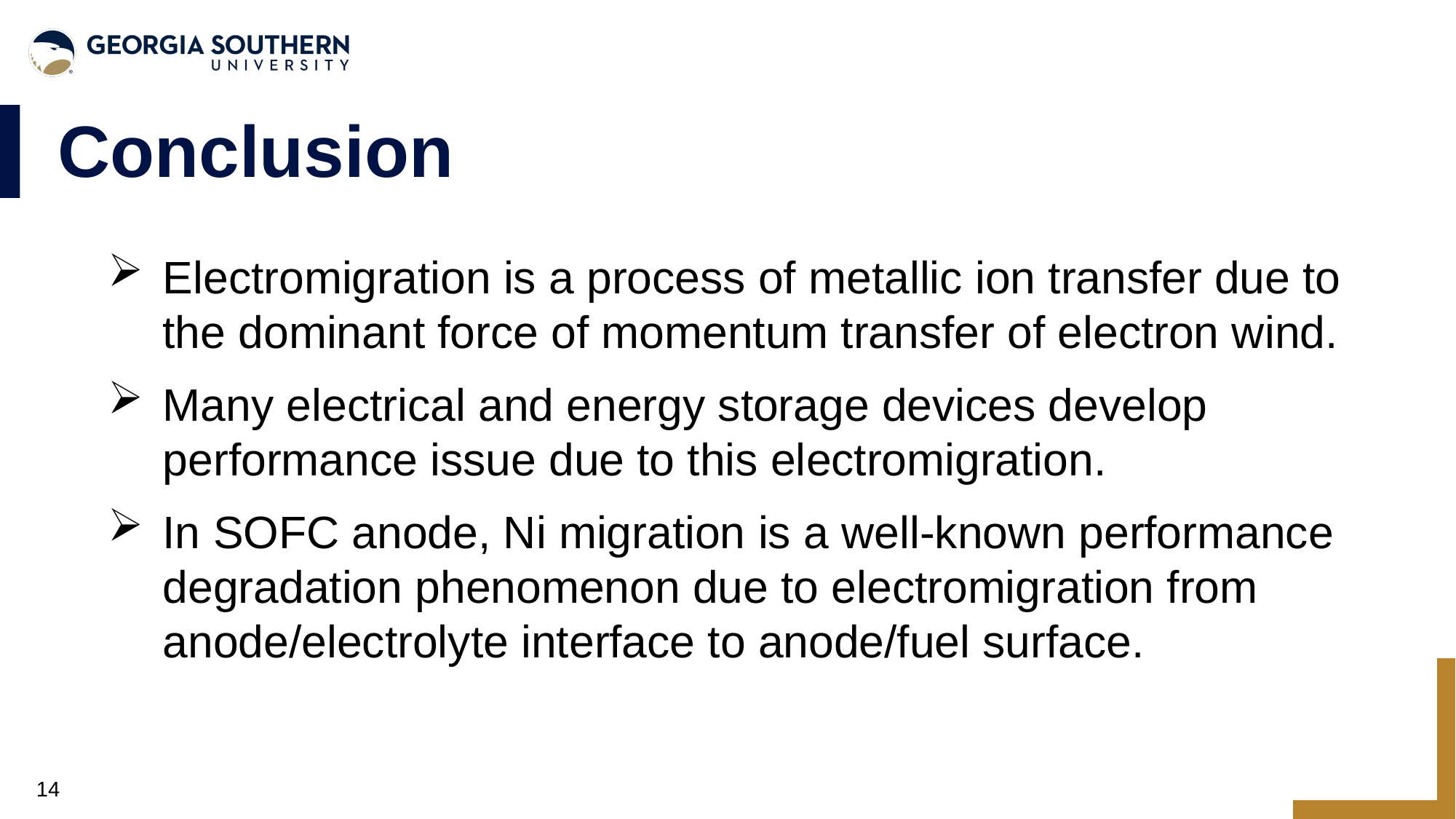

Conclusion

Electromigration is a process of metallic ion transfer due to the dominant force of momentum transfer of electron wind.
Many electrical and energy storage devices develop performance issue due to this electromigration.
In SOFC anode, Ni migration is a well-known performance degradation phenomenon due to electromigration from anode/electrolyte interface to anode/fuel surface.